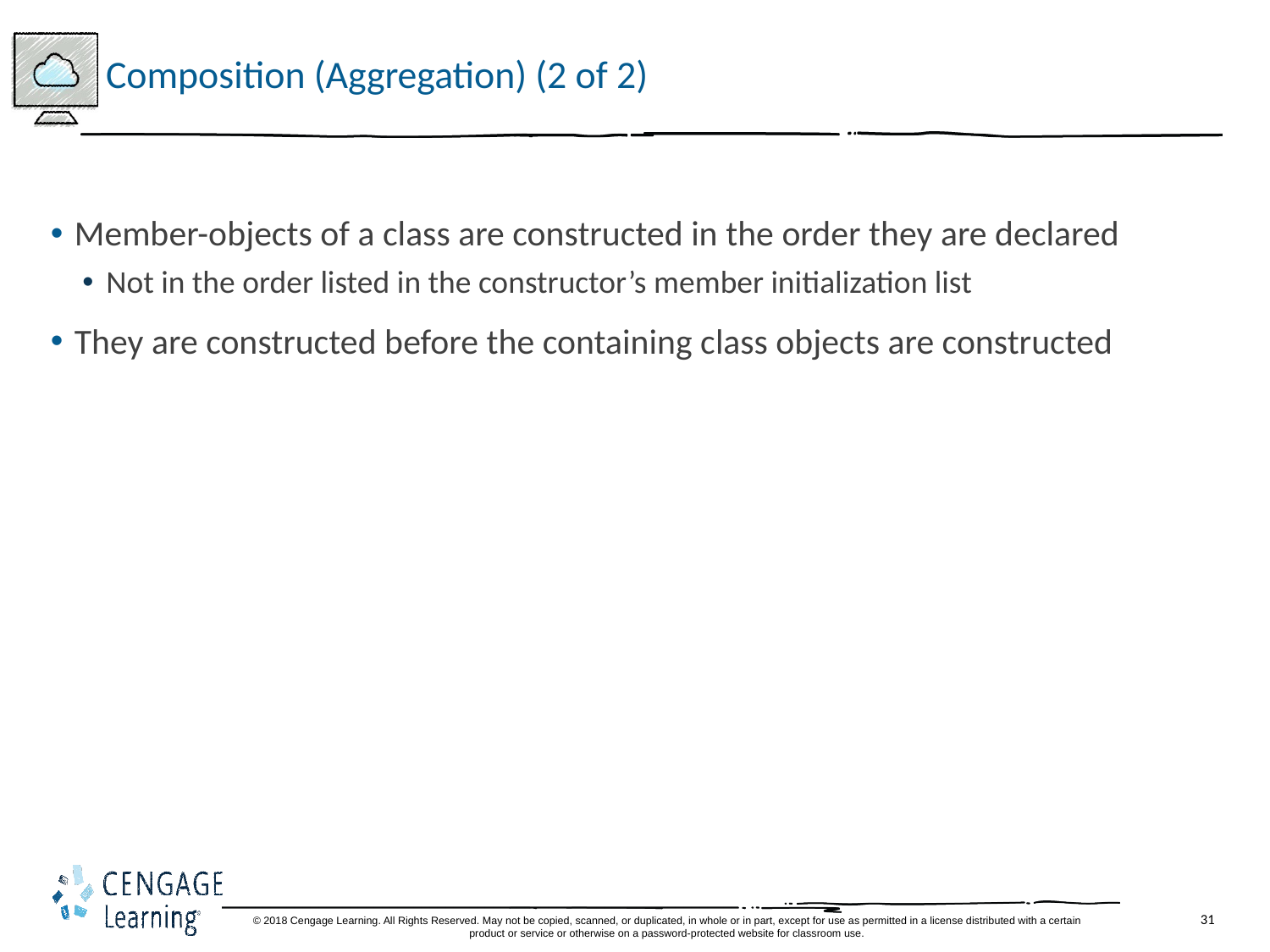

# Composition (Aggregation) (2 of 2)
Member-objects of a class are constructed in the order they are declared
Not in the order listed in the constructor’s member initialization list
They are constructed before the containing class objects are constructed